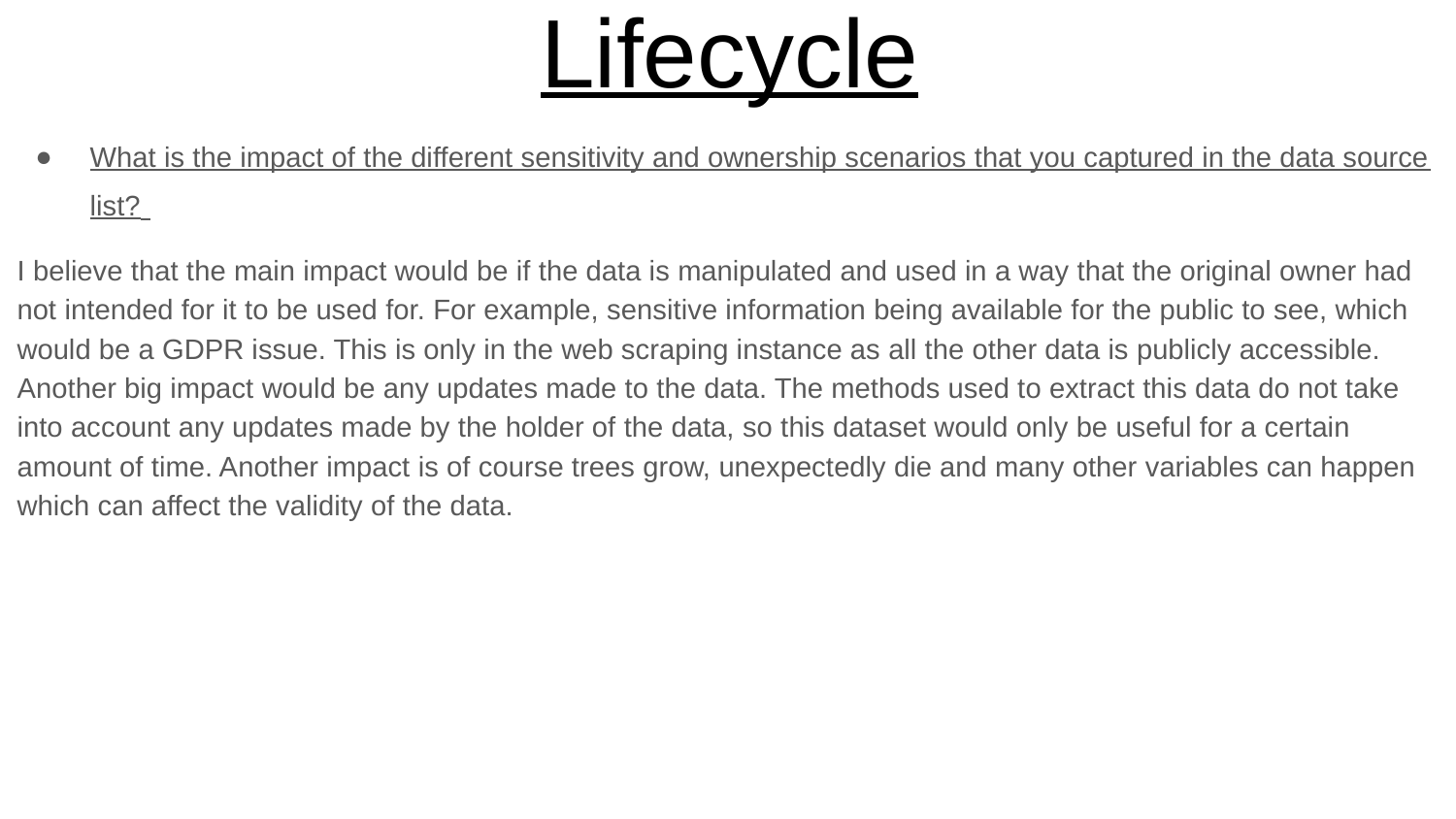

Lifecycle
What is the impact of the different sensitivity and ownership scenarios that you captured in the data source list?
I believe that the main impact would be if the data is manipulated and used in a way that the original owner had not intended for it to be used for. For example, sensitive information being available for the public to see, which would be a GDPR issue. This is only in the web scraping instance as all the other data is publicly accessible. Another big impact would be any updates made to the data. The methods used to extract this data do not take into account any updates made by the holder of the data, so this dataset would only be useful for a certain amount of time. Another impact is of course trees grow, unexpectedly die and many other variables can happen which can affect the validity of the data.